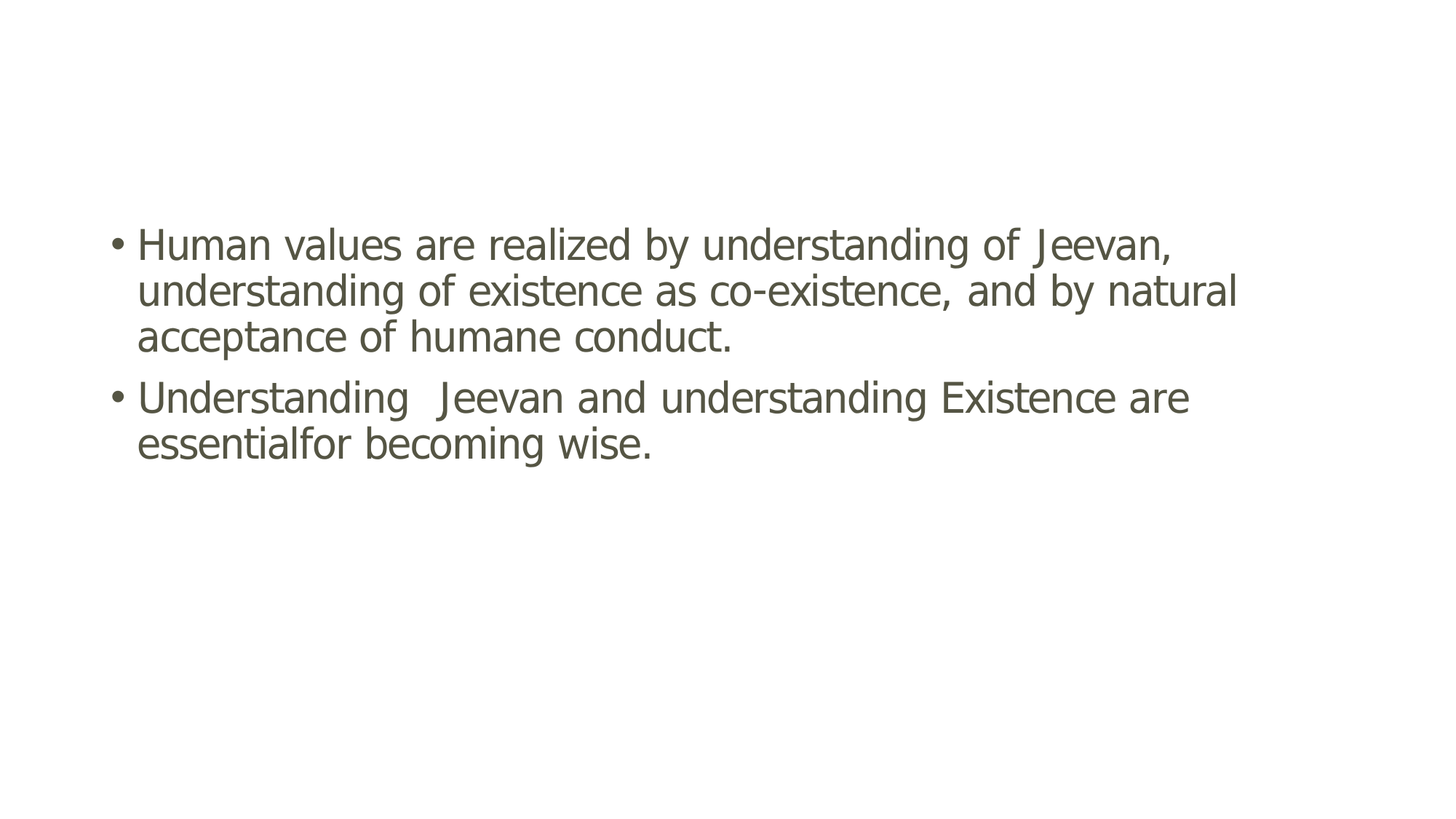

#
Human values are realized by understanding of Jeevan, understanding of existence as co-existence, and by natural acceptance of humane conduct.
Understanding  Jeevan and understanding Existence are essentialfor becoming wise.